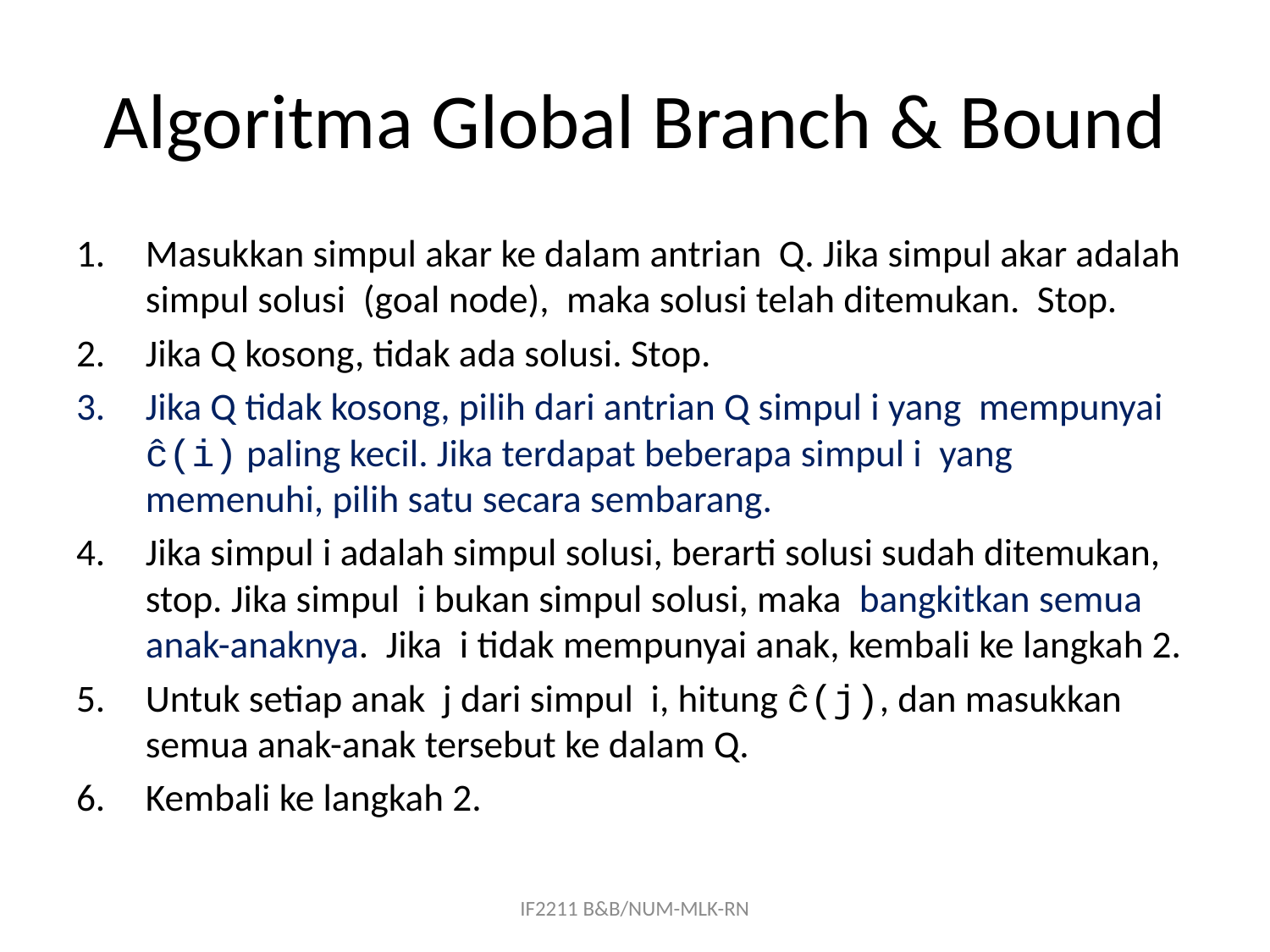

# Algoritma Global Branch & Bound
Masukkan simpul akar ke dalam antrian  Q. Jika simpul akar adalah simpul solusi  (goal node),  maka solusi telah ditemukan.  Stop.
Jika Q kosong, tidak ada solusi. Stop.
Jika Q tidak kosong, pilih dari antrian Q simpul i yang  mempunyai ĉ(i) paling kecil. Jika terdapat beberapa simpul i  yang memenuhi, pilih satu secara sembarang.
Jika simpul i adalah simpul solusi, berarti solusi sudah ditemukan,  stop. Jika simpul  i bukan simpul solusi, maka  bangkitkan semua  anak-anaknya.  Jika  i tidak mempunyai anak, kembali ke langkah 2.
Untuk setiap anak  j dari simpul  i, hitung ĉ(j), dan masukkan semua anak-anak tersebut ke dalam Q.
Kembali ke langkah 2.
IF2211 B&B/NUM-MLK-RN